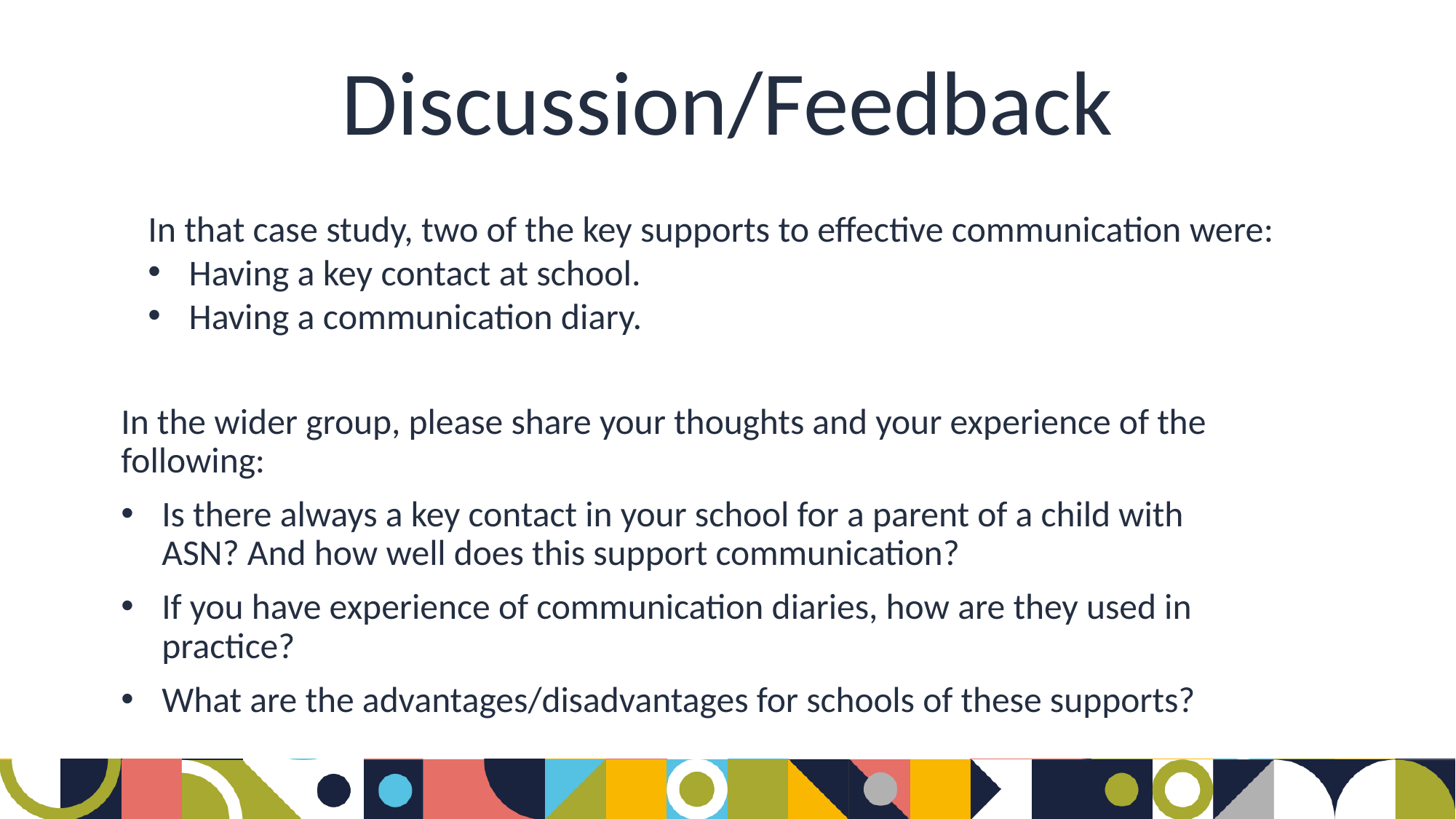

# Discussion/Feedback
In that case study, two of the key supports to effective communication were:
Having a key contact at school.
Having a communication diary.

In the wider group, please share your thoughts and your experience of the following:
Is there always a key contact in your school for a parent of a child with ASN? And how well does this support communication?
If you have experience of communication diaries, how are they used in practice?
What are the advantages/disadvantages for schools of these supports?